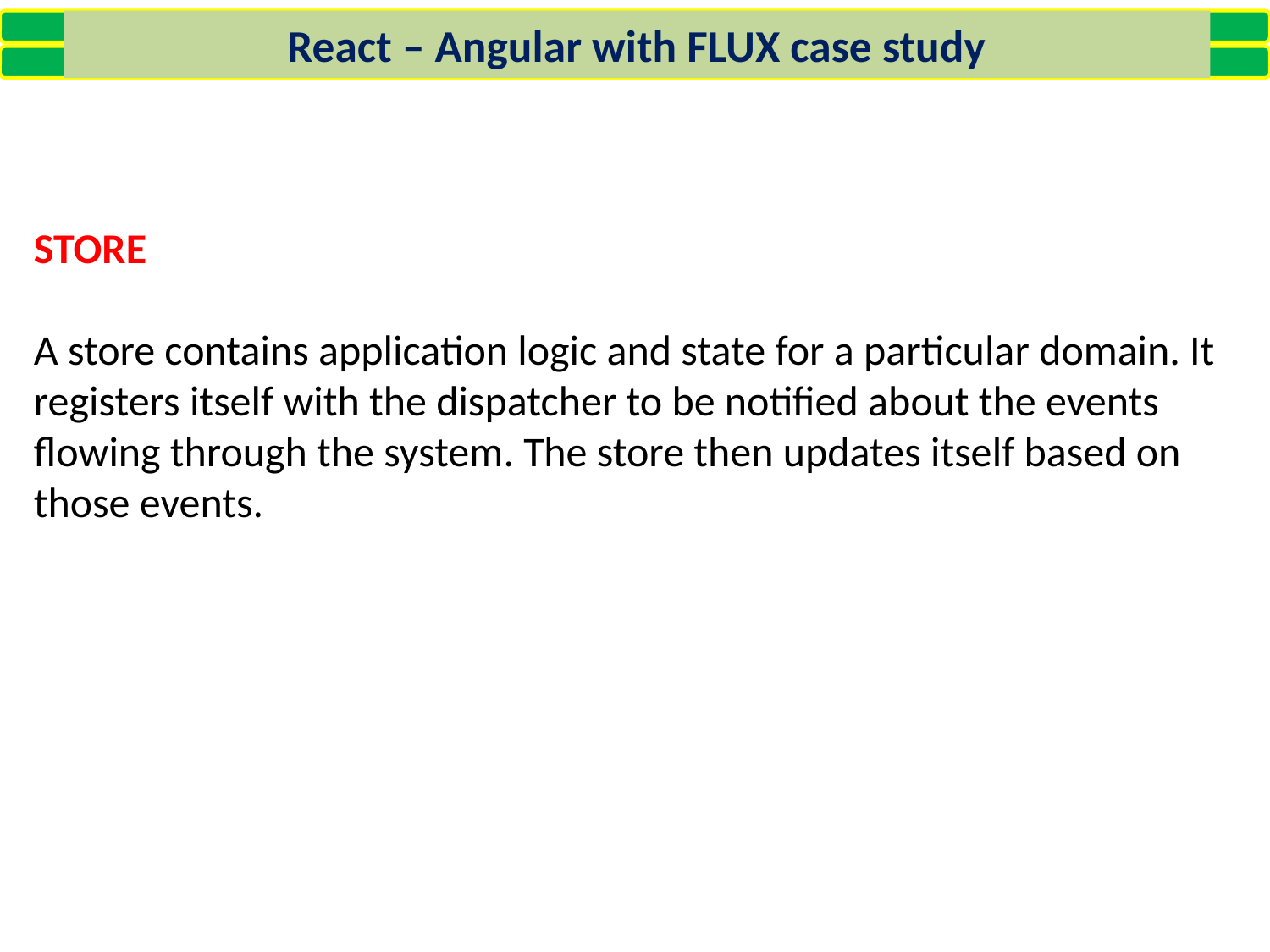

React – Angular with FLUX case study

STORE

A store contains application logic and state for a particular domain. It registers itself with the dispatcher to be notified about the events flowing through the system. The store then updates itself based on those events.